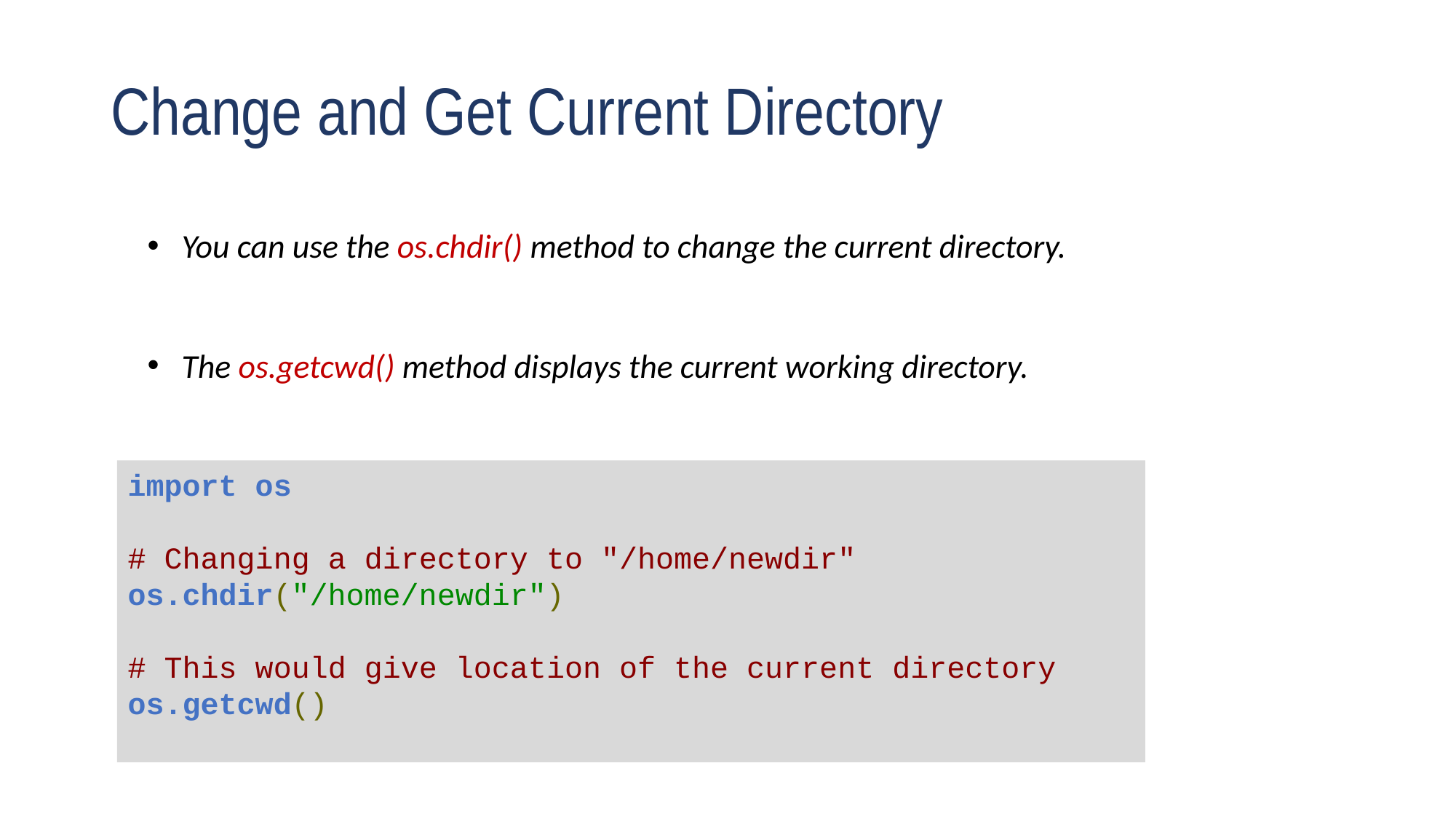

# Change and Get Current Directory

You can use the os.chdir() method to change the current directory.

The os.getcwd() method displays the current working directory.
import os

# Changing a directory to "/home/newdir" os.chdir("/home/newdir")

# This would give location of the current directory
os.getcwd()